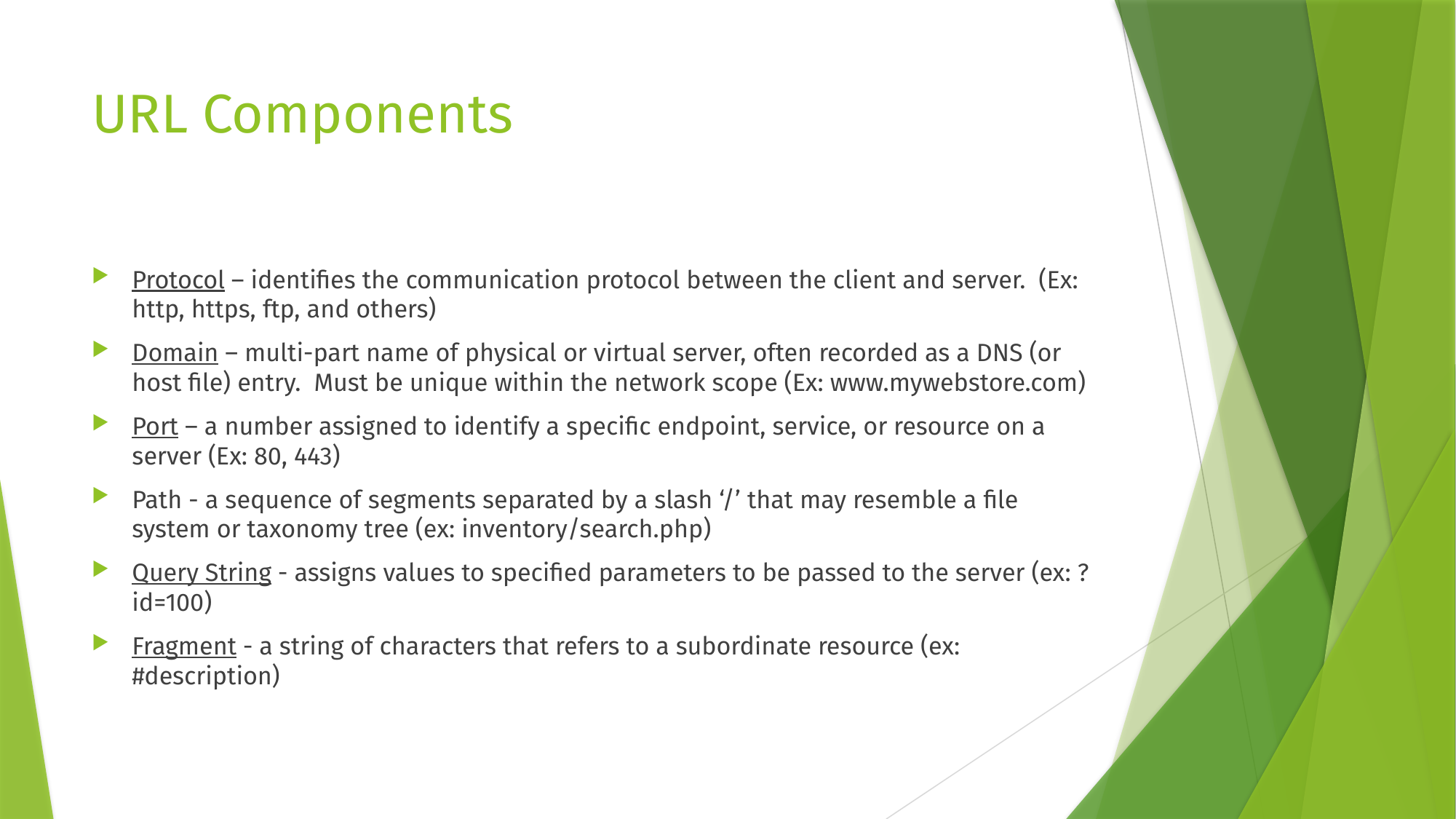

# URL Components
Protocol – identifies the communication protocol between the client and server.  (Ex: http, https, ftp, and others)
Domain – multi-part name of physical or virtual server, often recorded as a DNS (or host file) entry.  Must be unique within the network scope (Ex: www.mywebstore.com)
Port – a number assigned to identify a specific endpoint, service, or resource on a server (Ex: 80, 443)
Path - a sequence of segments separated by a slash ‘/’ that may resemble a file system or taxonomy tree (ex: inventory/search.php)
Query String - assigns values to specified parameters to be passed to the server (ex: ?id=100)
Fragment - a string of characters that refers to a subordinate resource (ex: #description)